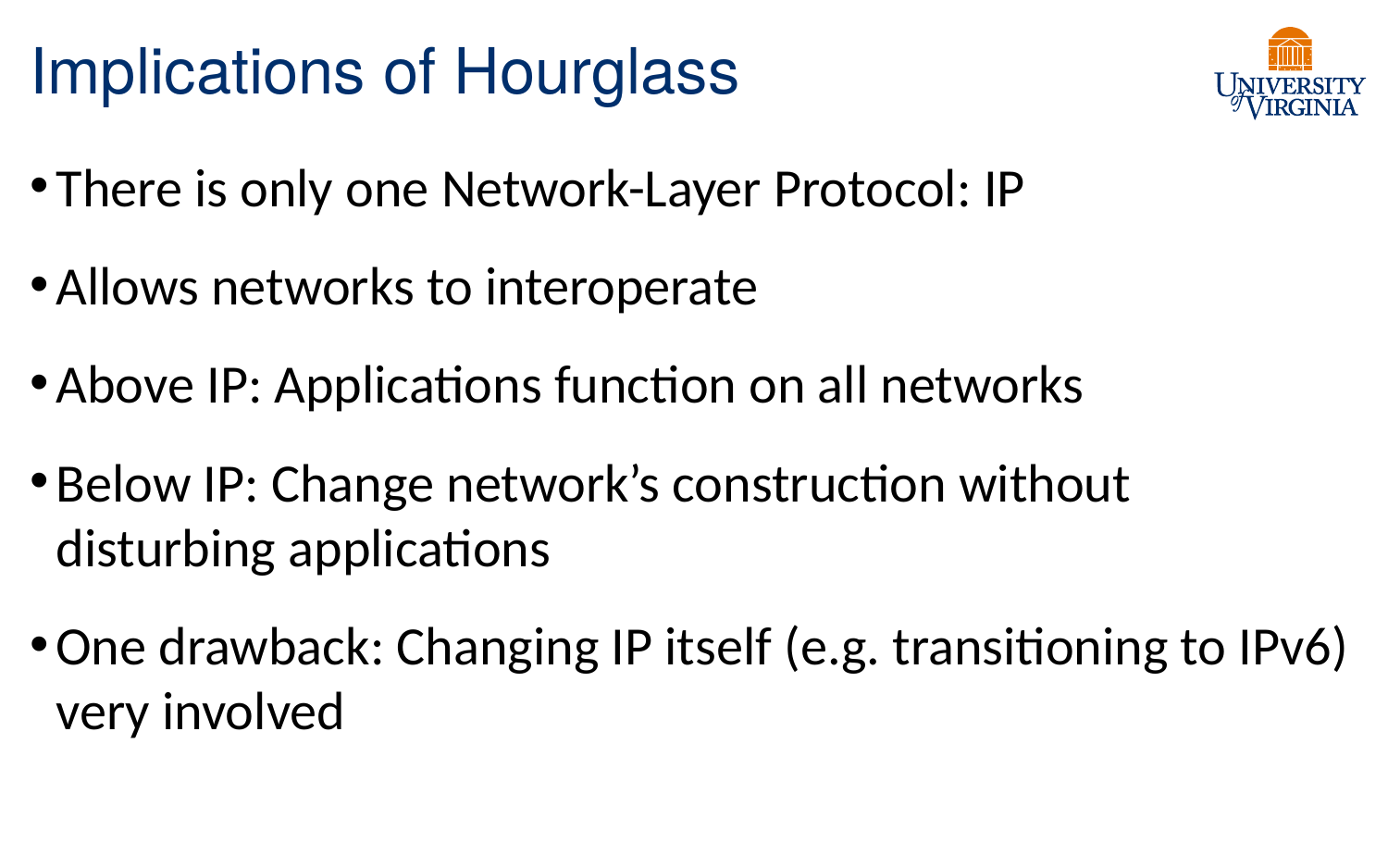

# Implications of Hourglass
There is only one Network-Layer Protocol: IP
Allows networks to interoperate
Above IP: Applications function on all networks
Below IP: Change network’s construction without disturbing applications
One drawback: Changing IP itself (e.g. transitioning to IPv6) very involved